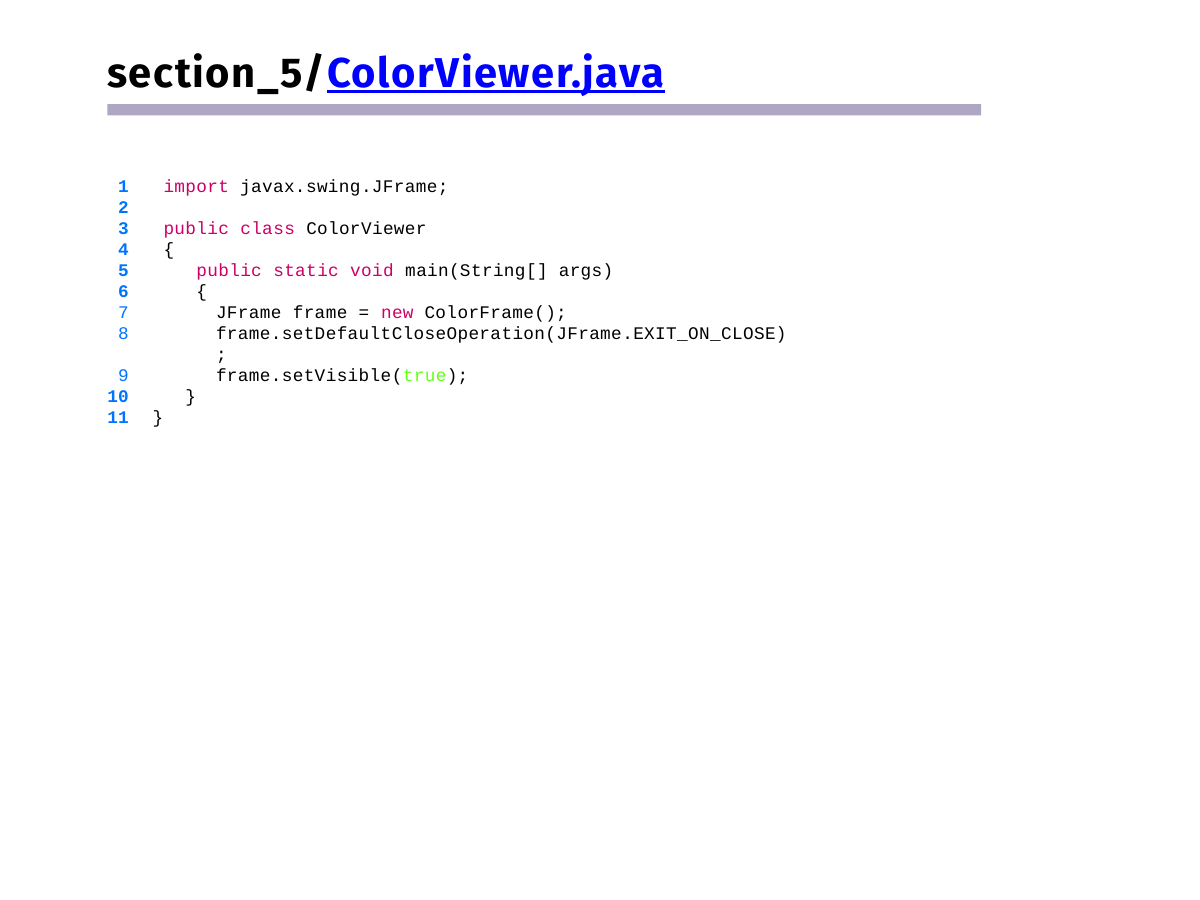

# section_5/ColorViewer.java

1	import javax.swing.JFrame;
2
3	public class ColorViewer
4	{
5	public static void main(String[] args)
6	{
JFrame frame = new ColorFrame();
frame.setDefaultCloseOperation(JFrame.EXIT_ON_CLOSE);
frame.setVisible(true);
10	}
11	}